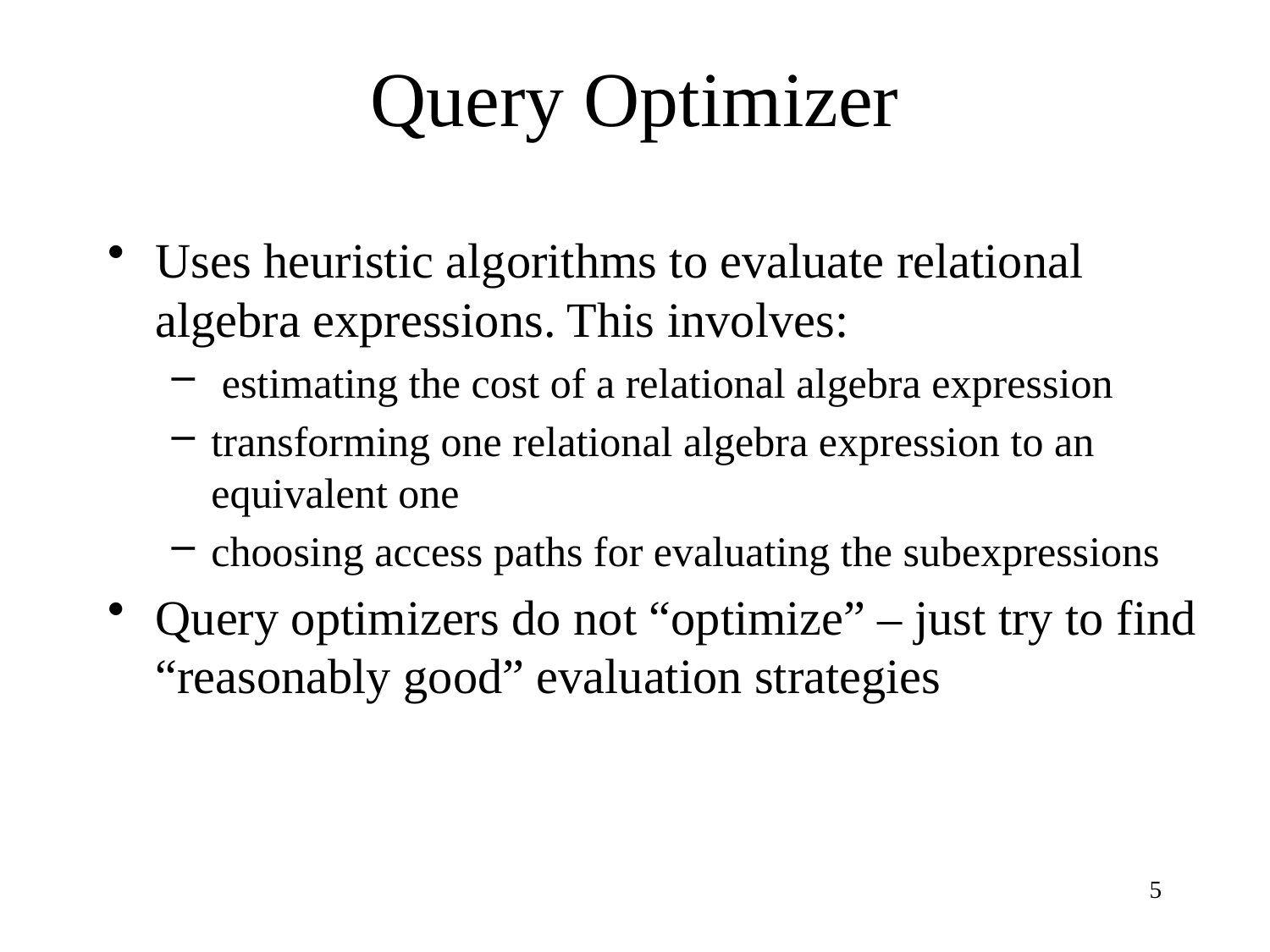

# Query Optimizer
Uses heuristic algorithms to evaluate relational algebra expressions. This involves:
 estimating the cost of a relational algebra expression
transforming one relational algebra expression to an equivalent one
choosing access paths for evaluating the subexpressions
Query optimizers do not “optimize” – just try to find “reasonably good” evaluation strategies
5